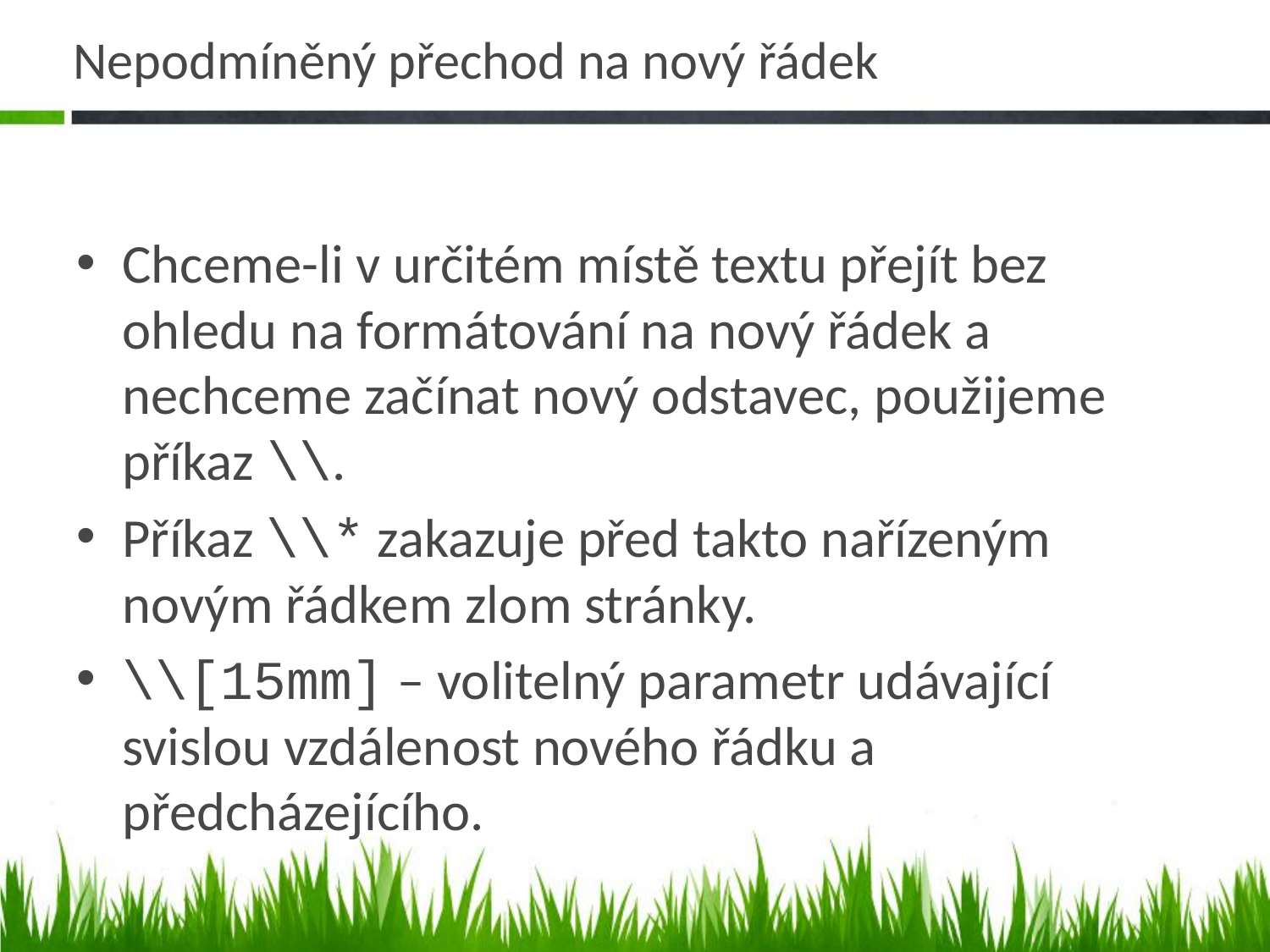

# Nepodmíněný přechod na nový řádek
Chceme-li v určitém místě textu přejít bez ohledu na formátování na nový řádek a nechceme začínat nový odstavec, použijeme příkaz \\.
Příkaz \\* zakazuje před takto nařízeným novým řádkem zlom stránky.
\\[15mm] – volitelný parametr udávající svislou vzdálenost nového řádku a předcházejícího.